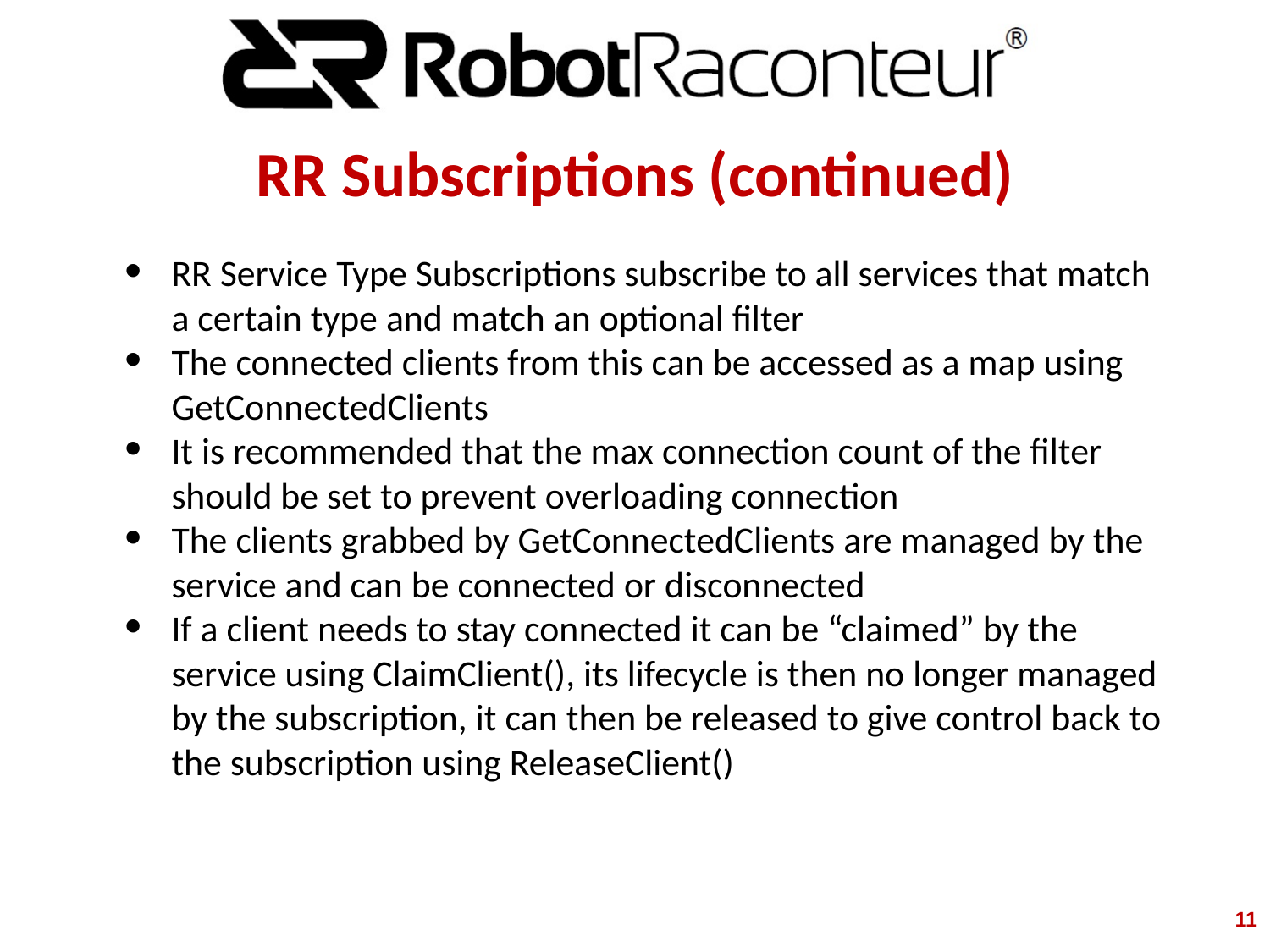

# RR Subscriptions (continued)
RR Service Type Subscriptions subscribe to all services that match a certain type and match an optional filter
The connected clients from this can be accessed as a map using GetConnectedClients
It is recommended that the max connection count of the filter should be set to prevent overloading connection
The clients grabbed by GetConnectedClients are managed by the service and can be connected or disconnected
If a client needs to stay connected it can be “claimed” by the service using ClaimClient(), its lifecycle is then no longer managed by the subscription, it can then be released to give control back to the subscription using ReleaseClient()
11